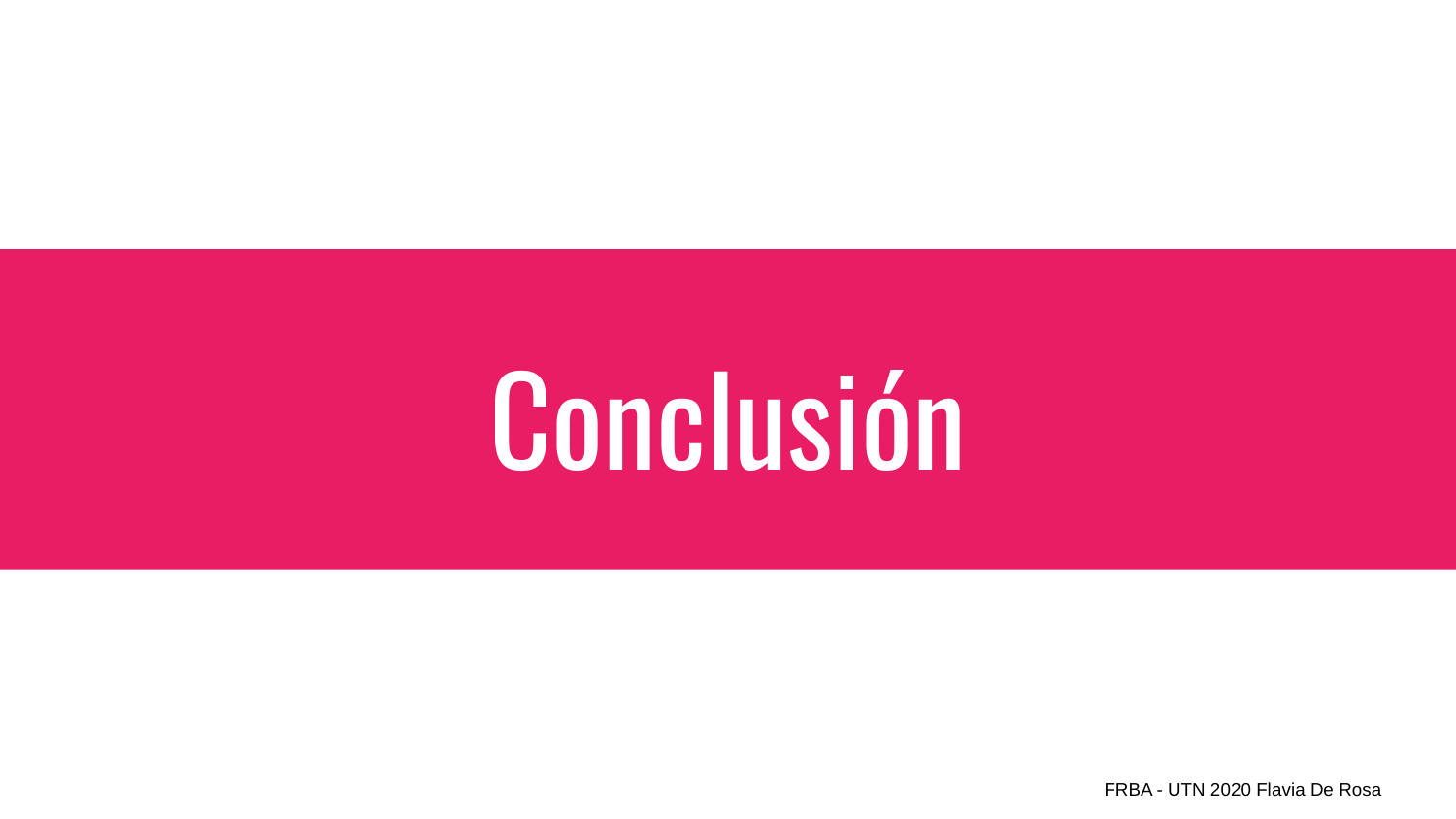

# Conclusión
FRBA - UTN 2020 Flavia De Rosa